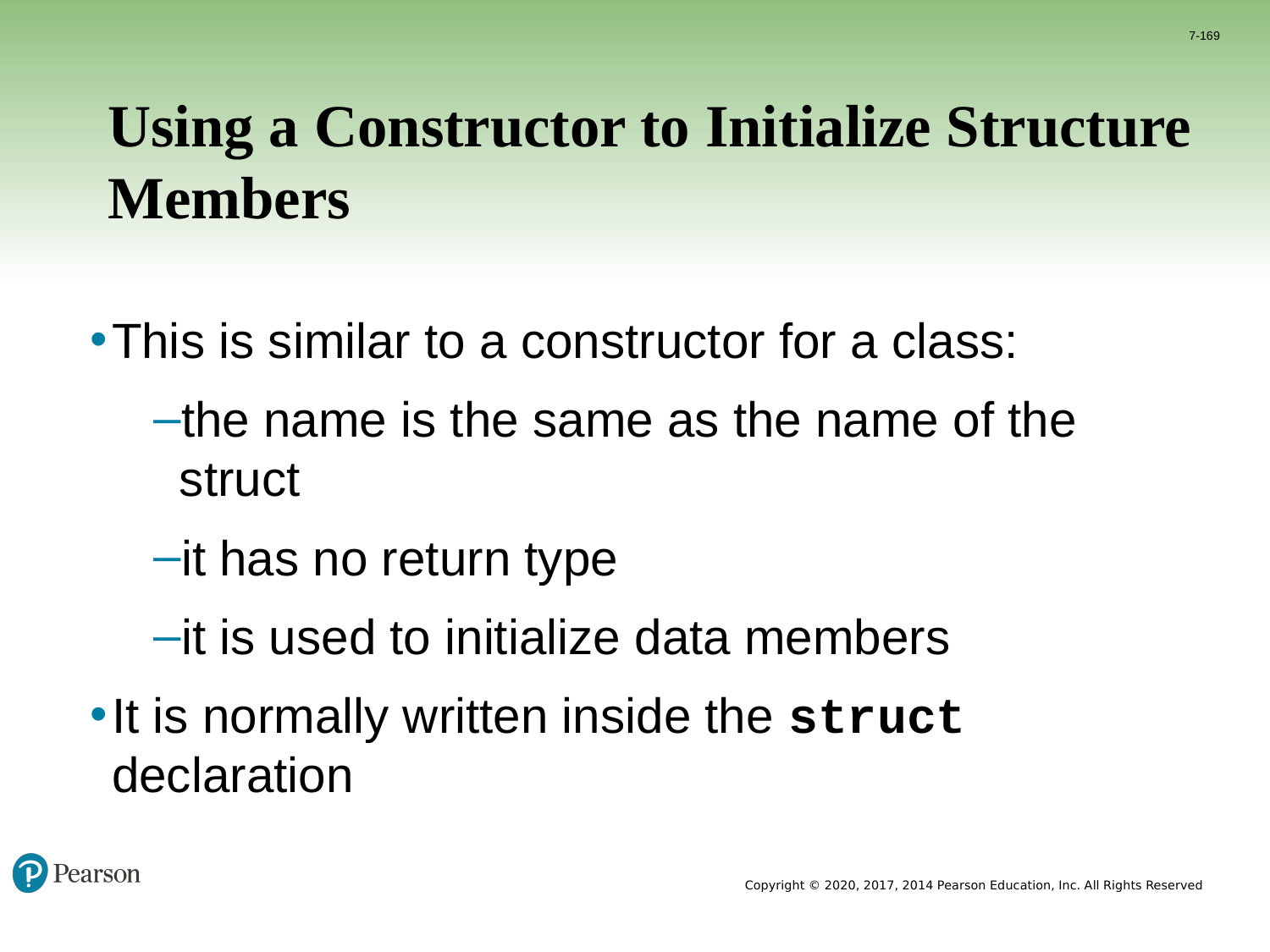

7-169
# Using a Constructor to Initialize Structure Members
This is similar to a constructor for a class:
the name is the same as the name of the struct
it has no return type
it is used to initialize data members
It is normally written inside the struct declaration